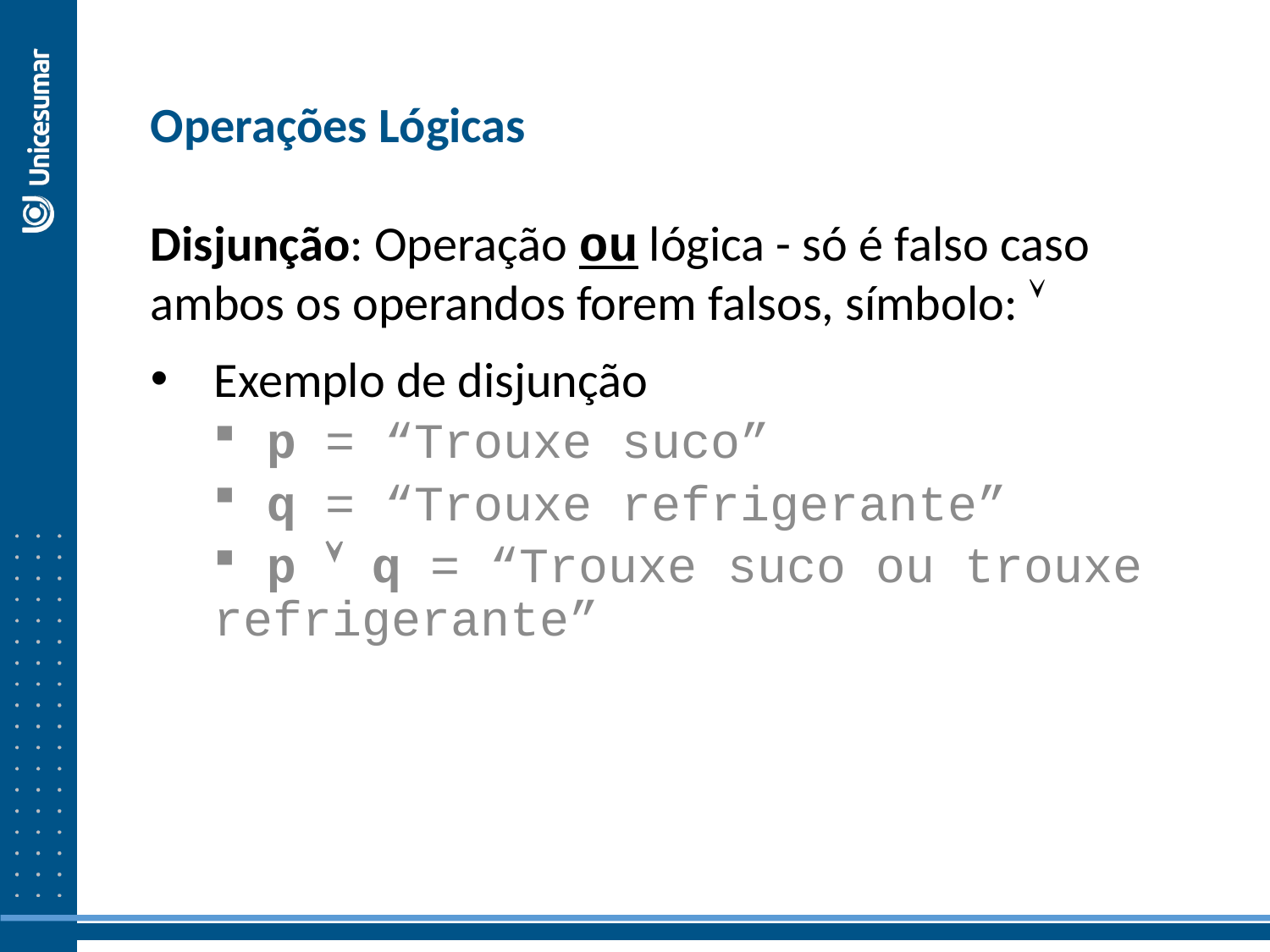

Operações Lógicas
Disjunção: Operação ou lógica - só é falso caso ambos os operandos forem falsos, símbolo: ∨
Exemplo de disjunção
 p = “Trouxe suco”
 q = “Trouxe refrigerante”
 p ∨ q = “Trouxe suco ou trouxe refrigerante”